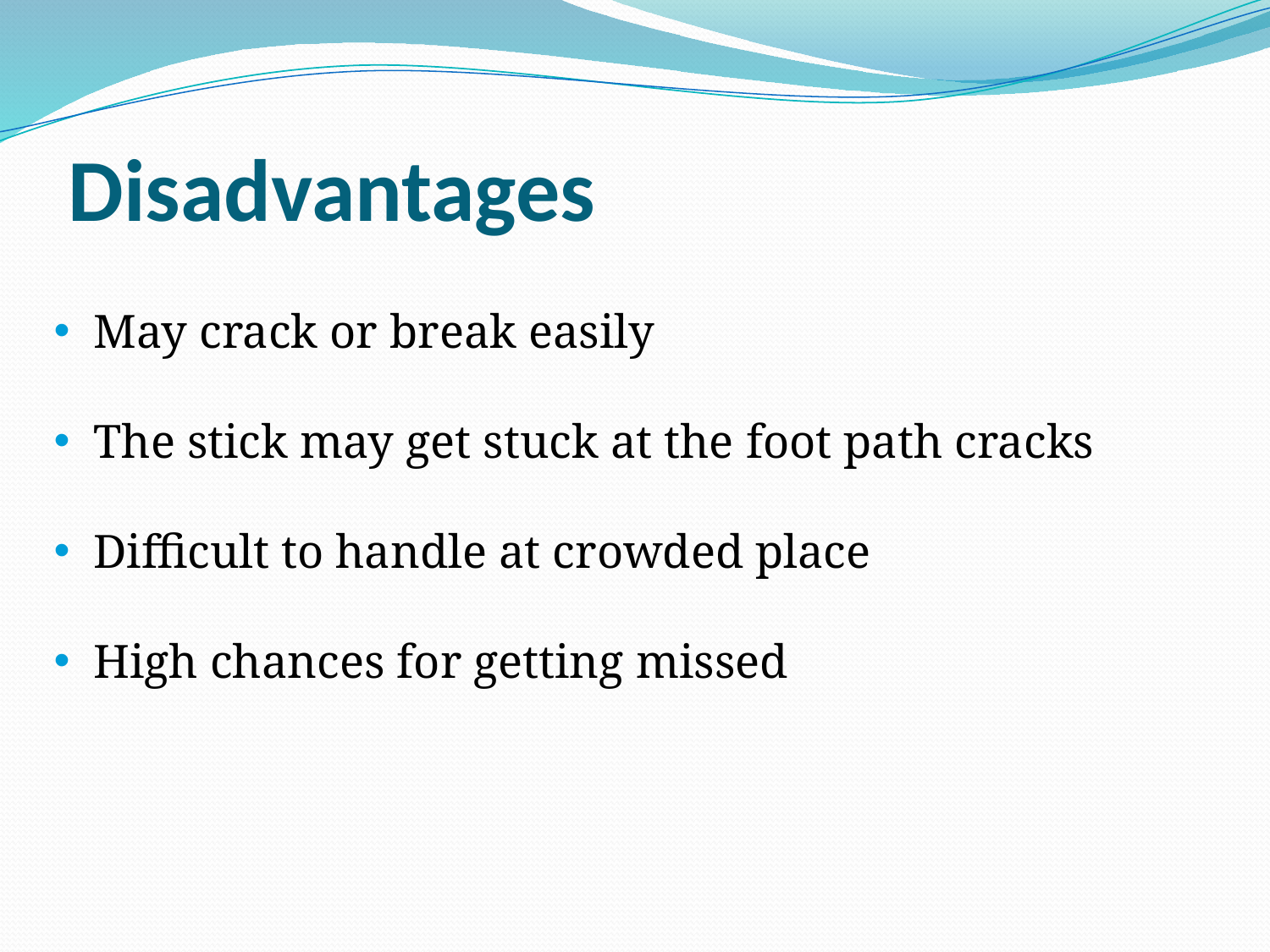

Disadvantages
May crack or break easily

The stick may get stuck at the foot path cracks

Difficult to handle at crowded place

High chances for getting missed